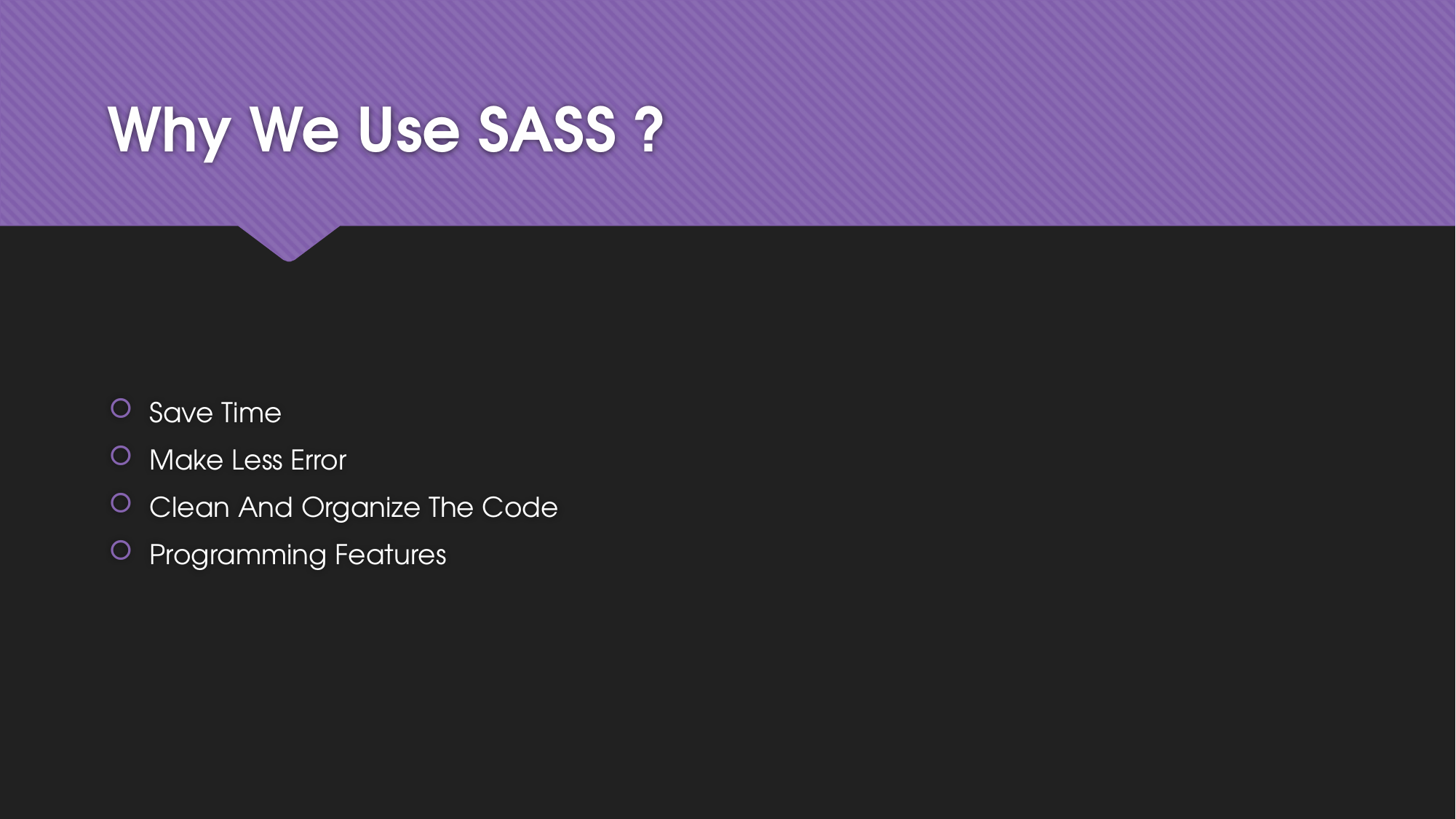

# Why We Use SASS ?
Save Time
Make Less Error
Clean And Organize The Code
Programming Features